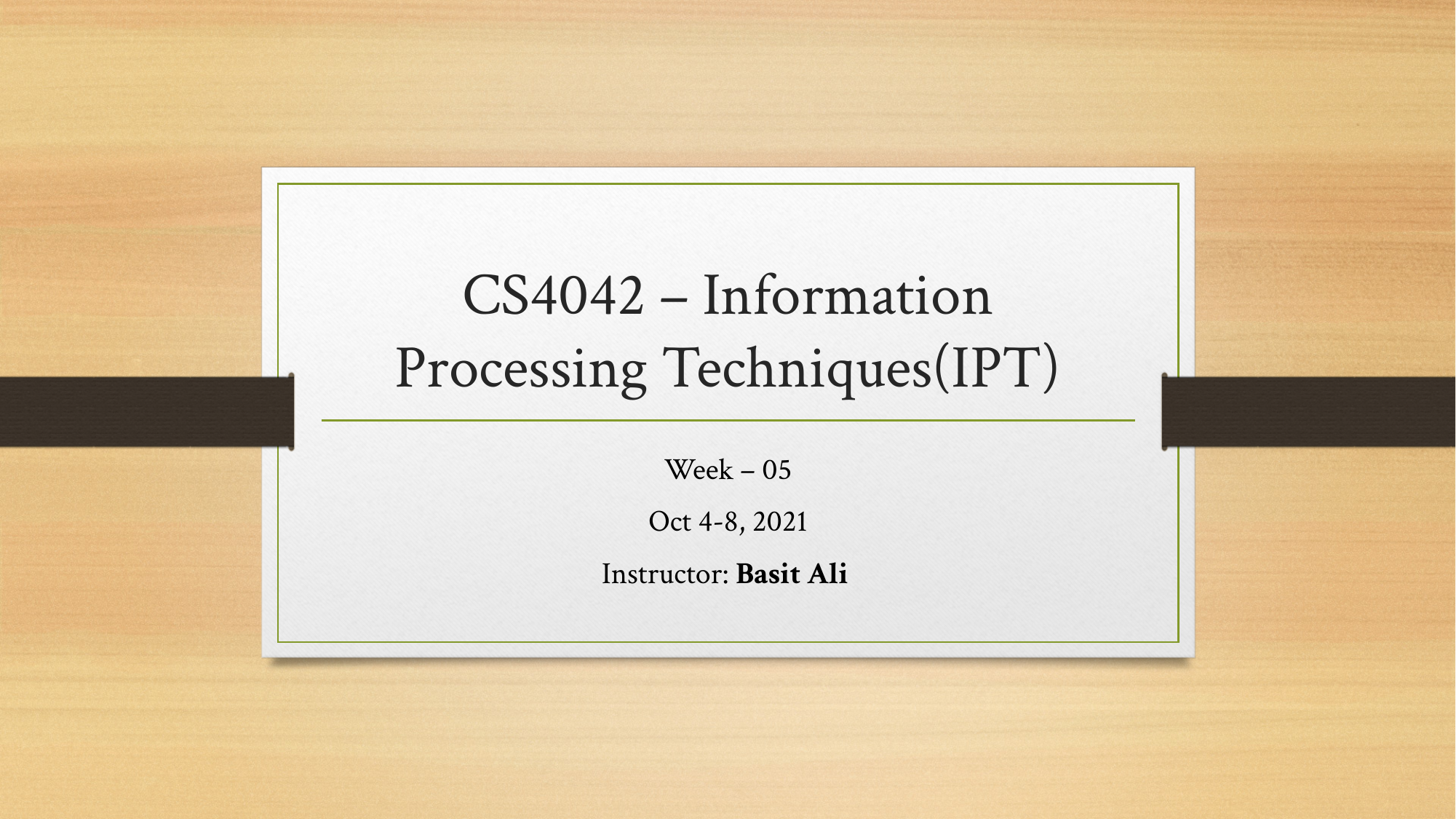

# CS4042 – Information Processing Techniques(IPT)
Week – 05
Oct 4-8, 2021
Instructor: Basit Ali